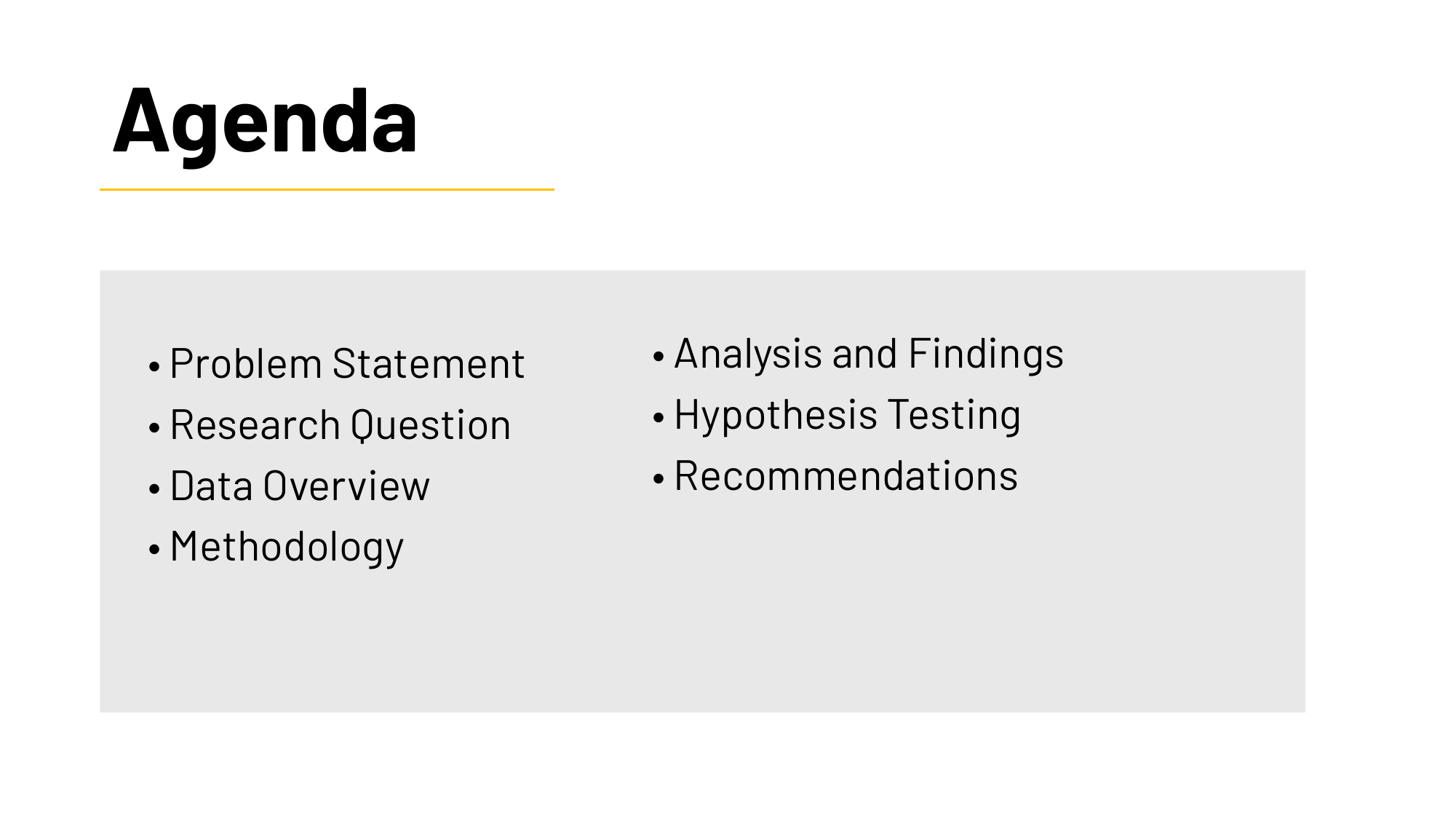

# Agenda

• Analysis and Findings
• Hypothesis Testing
• Recommendations
• Problem Statement
• Research Question
• Data Overview
• Methodology